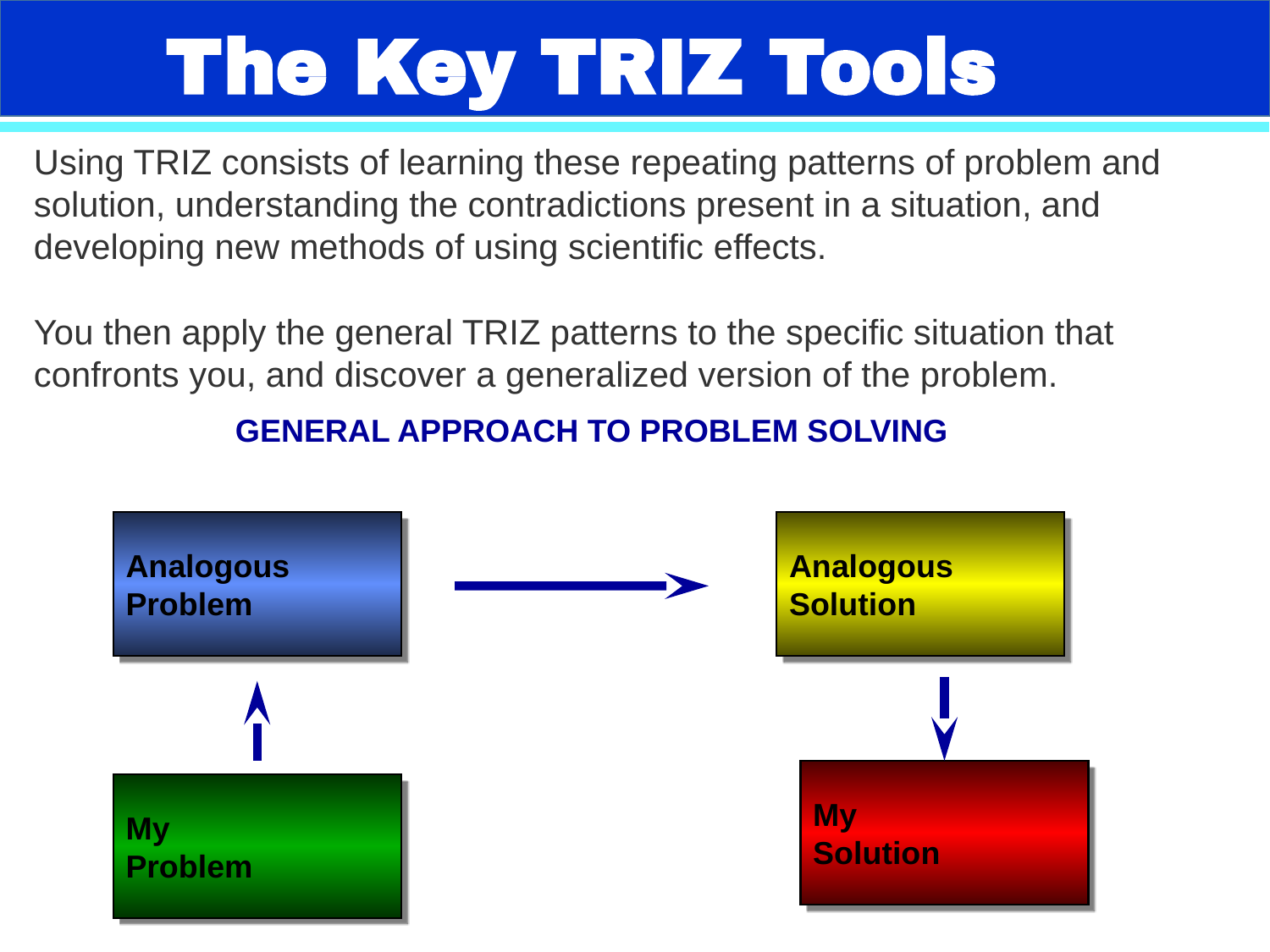

The Key TRIZ Tools
Using TRIZ consists of learning these repeating patterns of problem and solution, understanding the contradictions present in a situation, and developing new methods of using scientific effects.

You then apply the general TRIZ patterns to the specific situation that confronts you, and discover a generalized version of the problem.
GENERAL APPROACH TO PROBLEM SOLVING
Analogous
Problem
Analogous
Solution

My
Solution
My
Problem